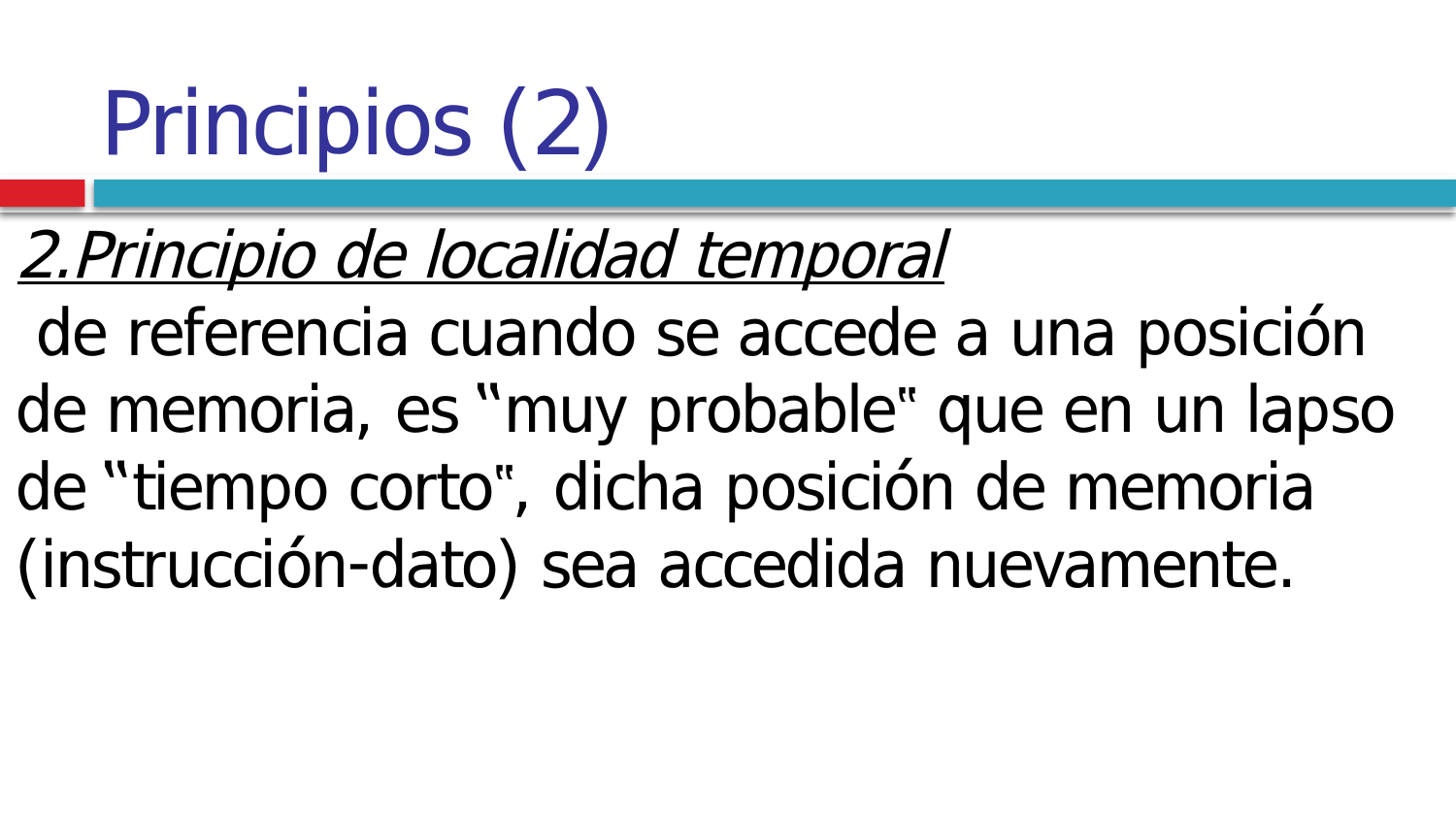

Principios (2)

2.Principio de localidad temporal
 de referencia cuando se accede a una posición de memoria, es “muy probable‟ que en un lapso de “tiempo corto‟, dicha posición de memoria (instrucción-dato) sea accedida nuevamente.